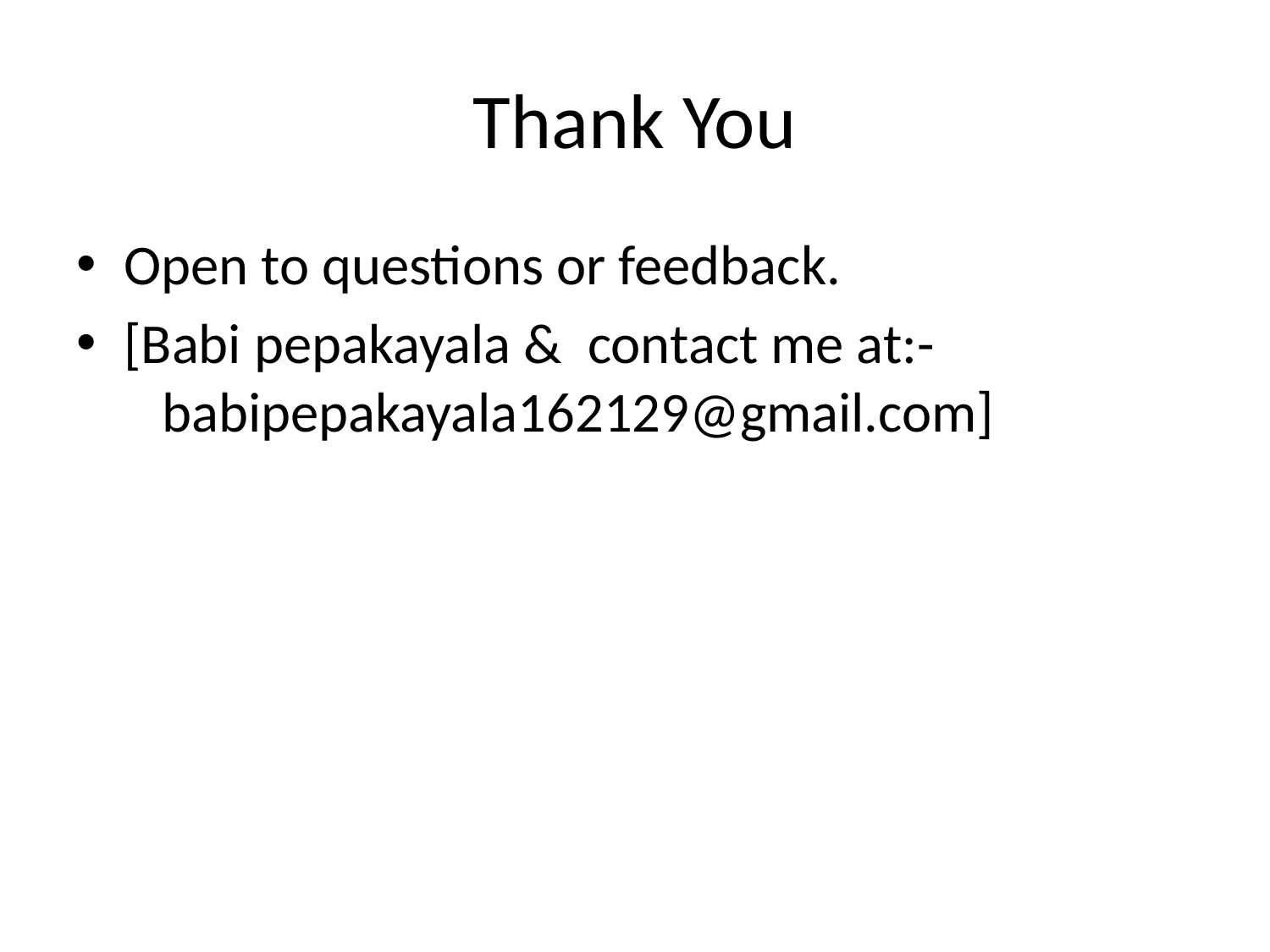

# Thank You
Open to questions or feedback.
[Babi pepakayala &  contact me at:-                        babipepakayala162129@gmail.com]